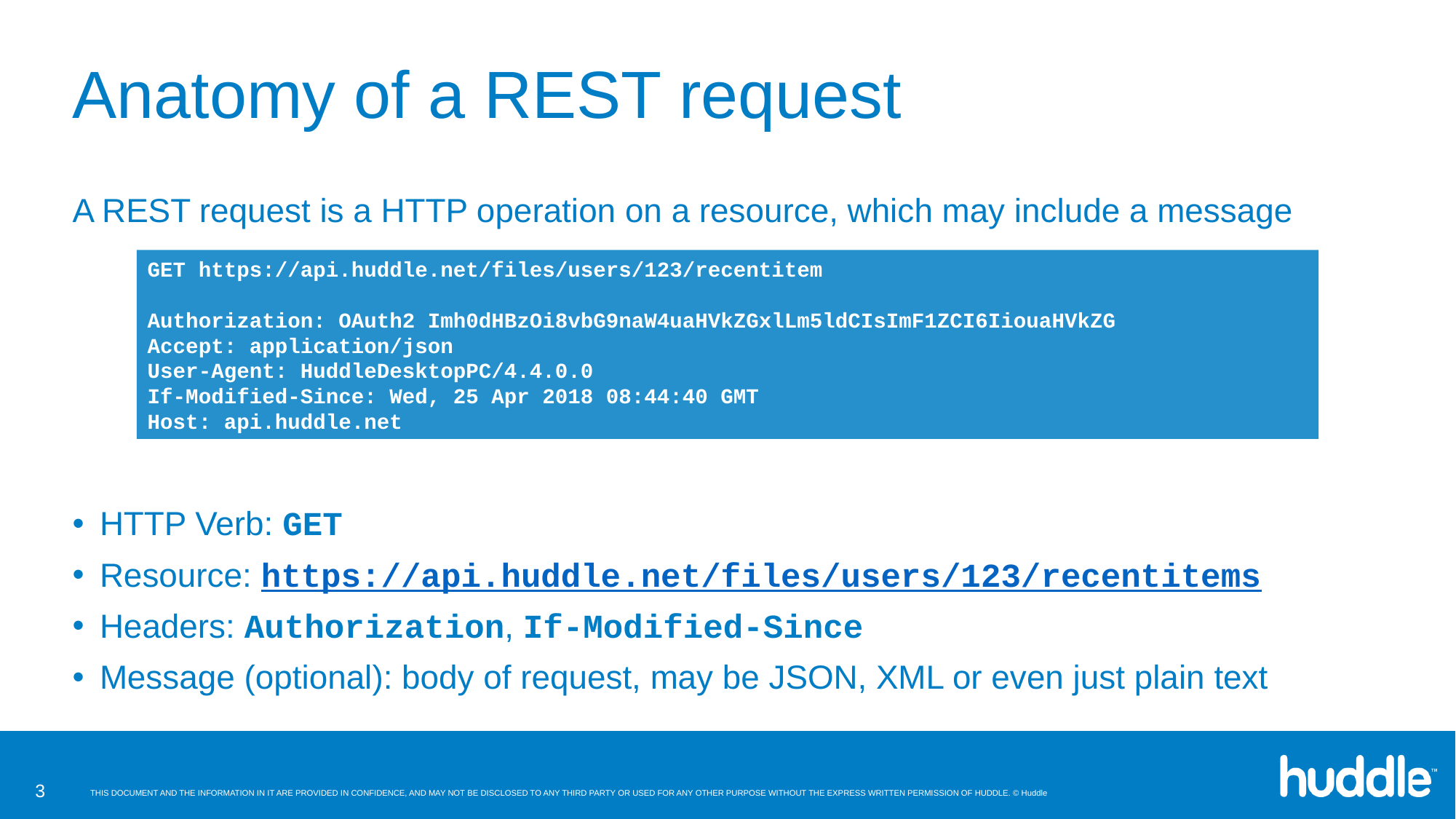

# Anatomy of a REST request
A REST request is a HTTP operation on a resource, which may include a message

HTTP Verb: GET
Resource: https://api.huddle.net/files/users/123/recentitems
Headers: Authorization, If-Modified-Since
Message (optional): body of request, may be JSON, XML or even just plain text
GET https://api.huddle.net/files/users/123/recentitem

Authorization: OAuth2 Imh0dHBzOi8vbG9naW4uaHVkZGxlLm5ldCIsImF1ZCI6IiouaHVkZG
Accept: application/json
User-Agent: HuddleDesktopPC/4.4.0.0
If-Modified-Since: Wed, 25 Apr 2018 08:44:40 GMT
Host: api.huddle.net